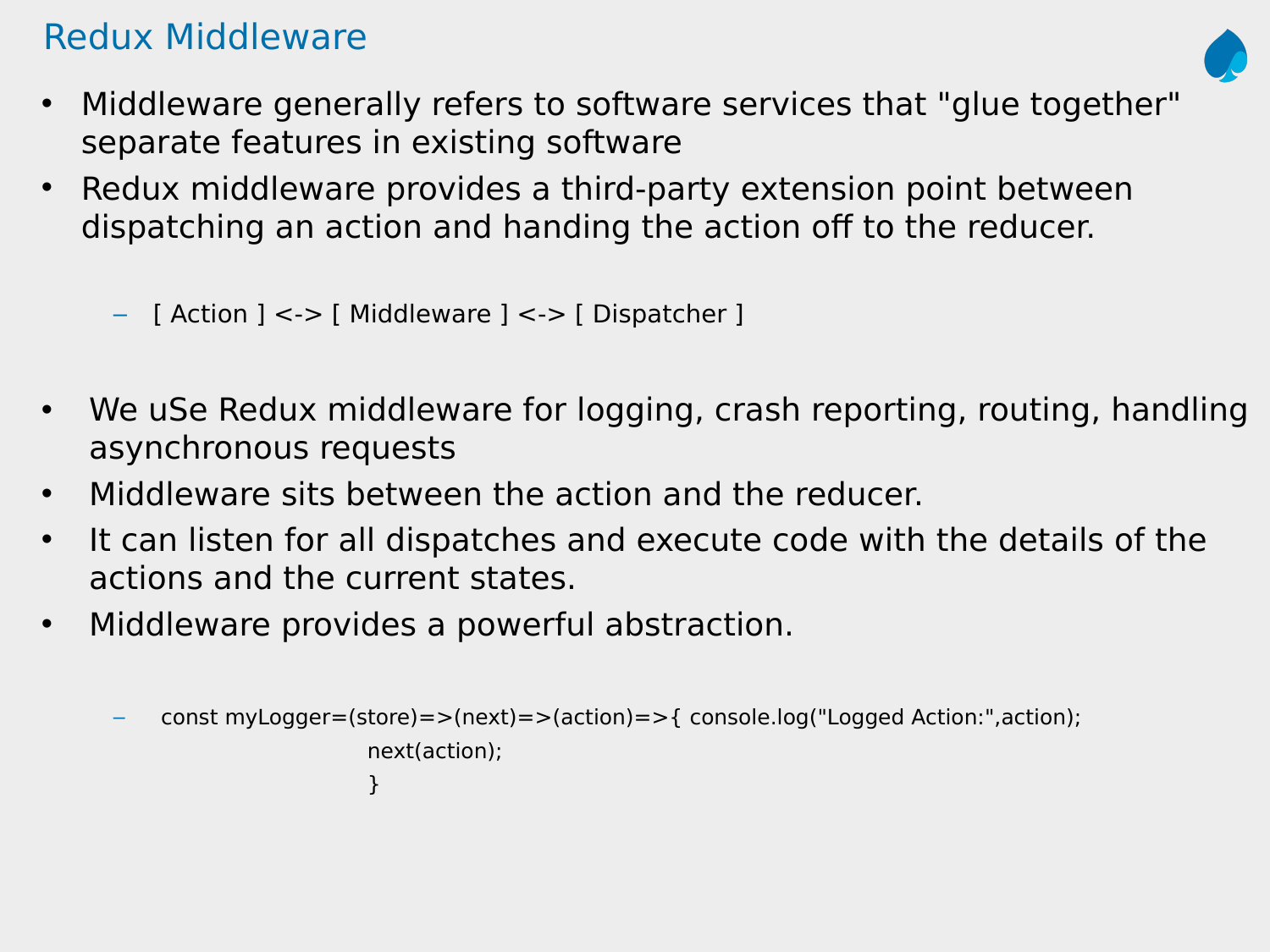

# Redux Middleware
Middleware generally refers to software services that "glue together" separate features in existing software
Redux middleware provides a third-party extension point between dispatching an action and handing the action off to the reducer.

[ Action ] <-> [ Middleware ] <-> [ Dispatcher ]

We uSe Redux middleware for logging, crash reporting, routing, handling asynchronous requests
Middleware sits between the action and the reducer.
It can listen for all dispatches and execute code with the details of the actions and the current states.
Middleware provides a powerful abstraction.

const myLogger=(store)=>(next)=>(action)=>{ console.log("Logged Action:",action);
		next(action);
		}